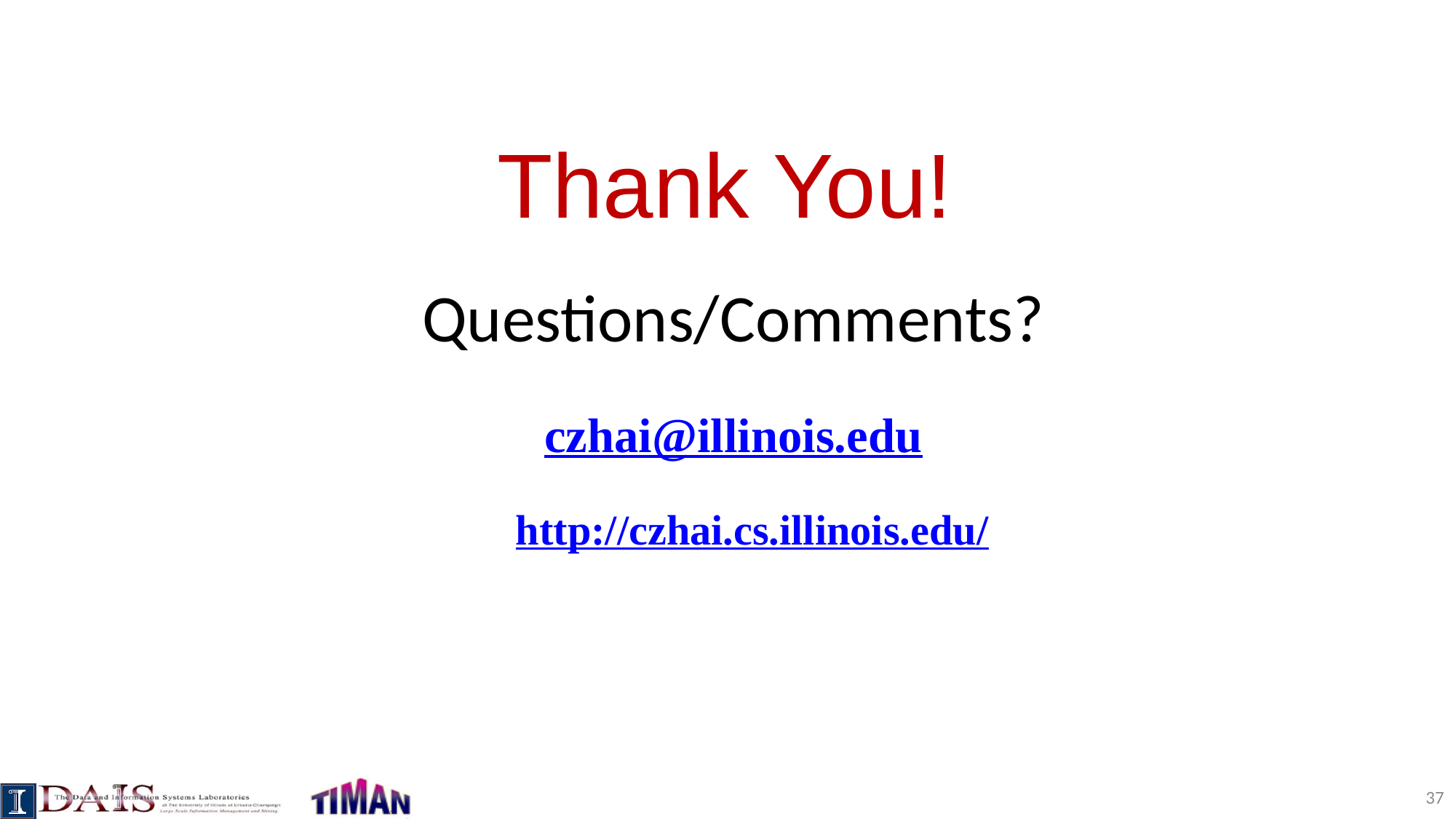

# Thank You!
Questions/Comments?
czhai@illinois.edu

http://czhai.cs.illinois.edu/

37